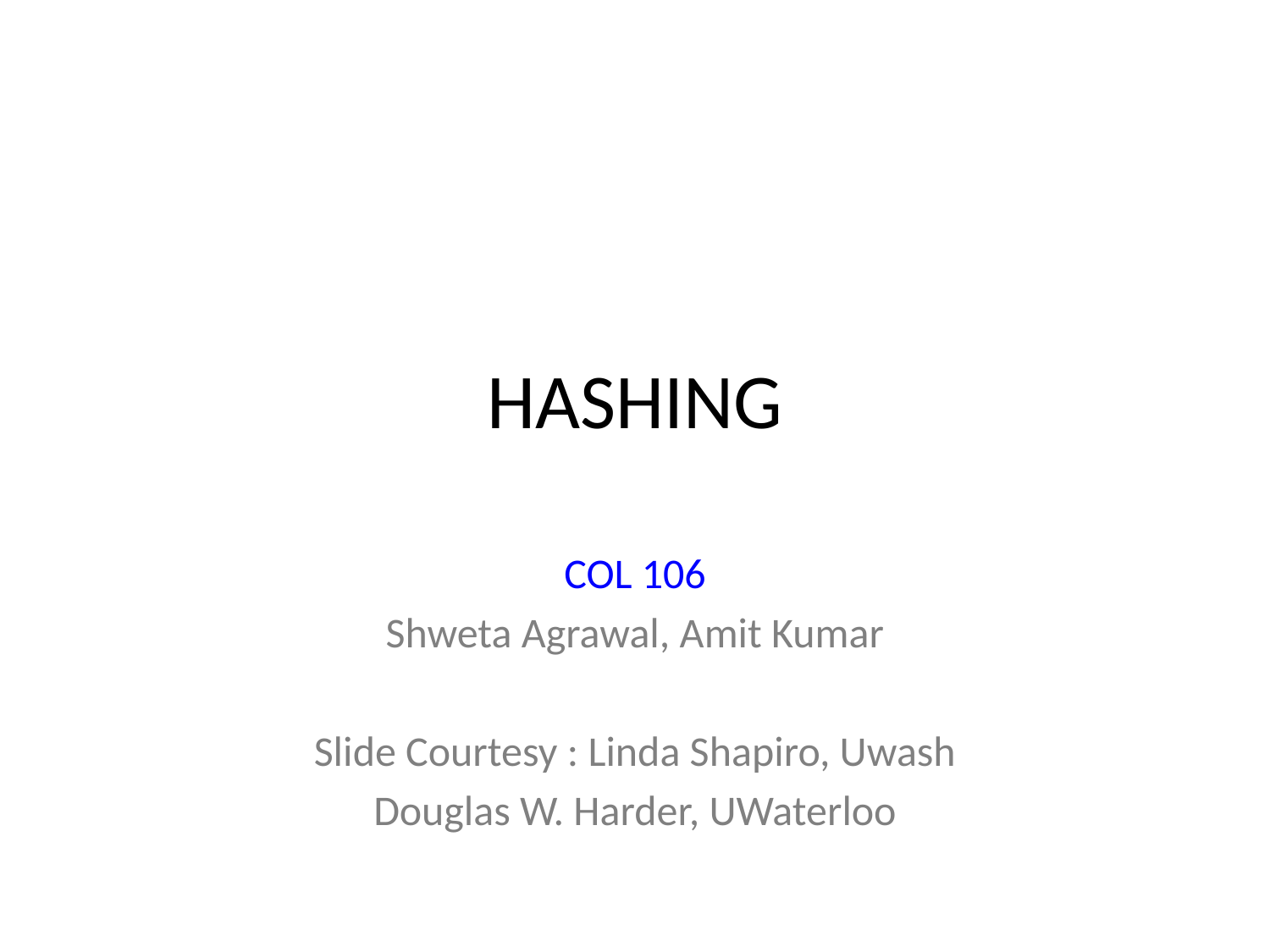

# HASHING
COL 106
Shweta Agrawal, Amit Kumar

Slide Courtesy : Linda Shapiro, Uwash
Douglas W. Harder, UWaterloo